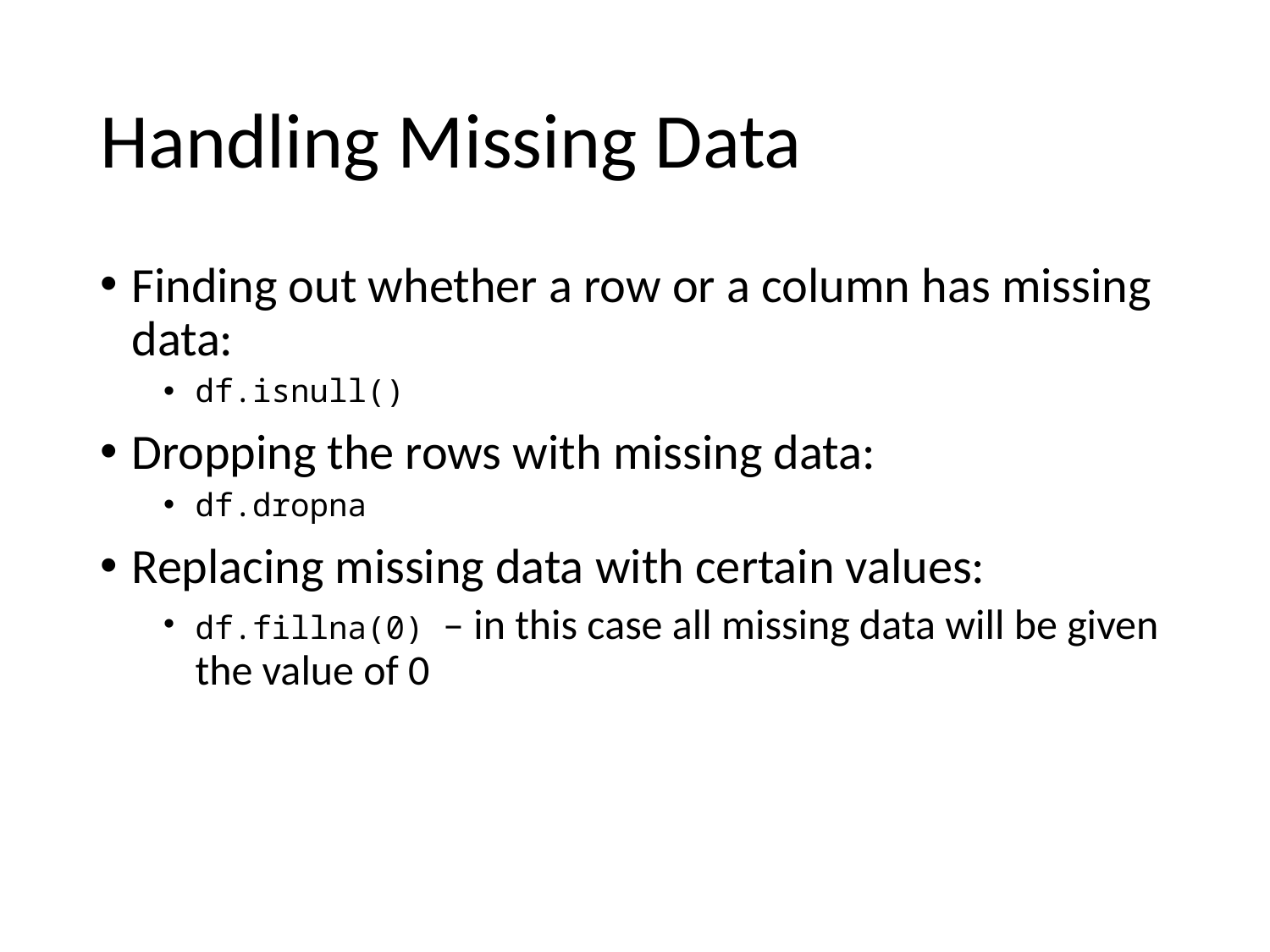

# Handling Missing Data
Finding out whether a row or a column has missing data:
df.isnull()
Dropping the rows with missing data:
df.dropna
Replacing missing data with certain values:
df.fillna(0) – in this case all missing data will be given the value of 0